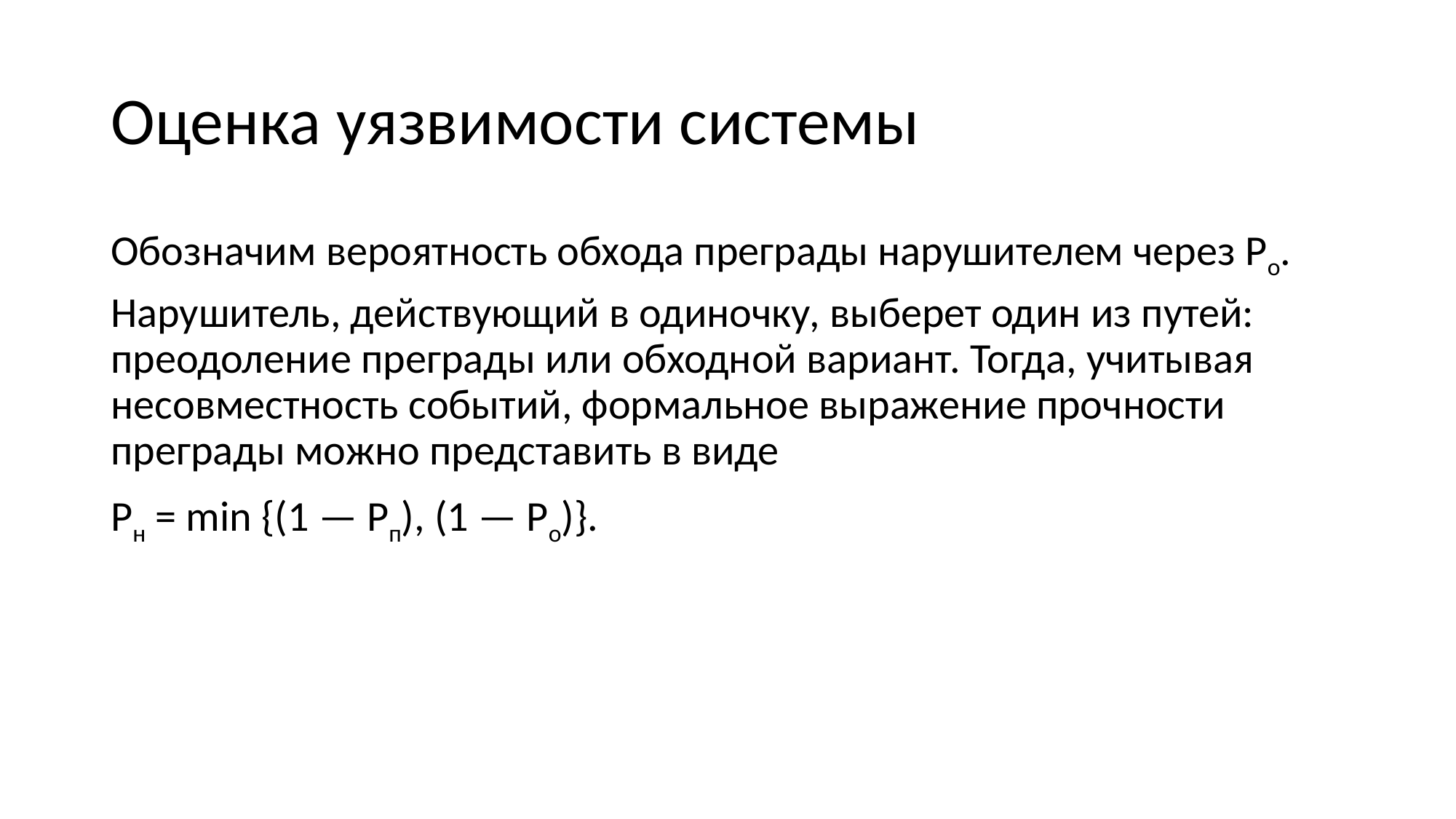

# Оценка уязвимости системы
Обозначим вероятность обхода преграды нарушителем через Ро.
Нарушитель, действующий в одиночку, выберет один из путей: преодоление преграды или обходной вариант. Тогда, учитывая несовместность событий, формальное выражение прочности преграды можно представить в виде
Рн = min {(1 — Рп), (1 — Ро)}.